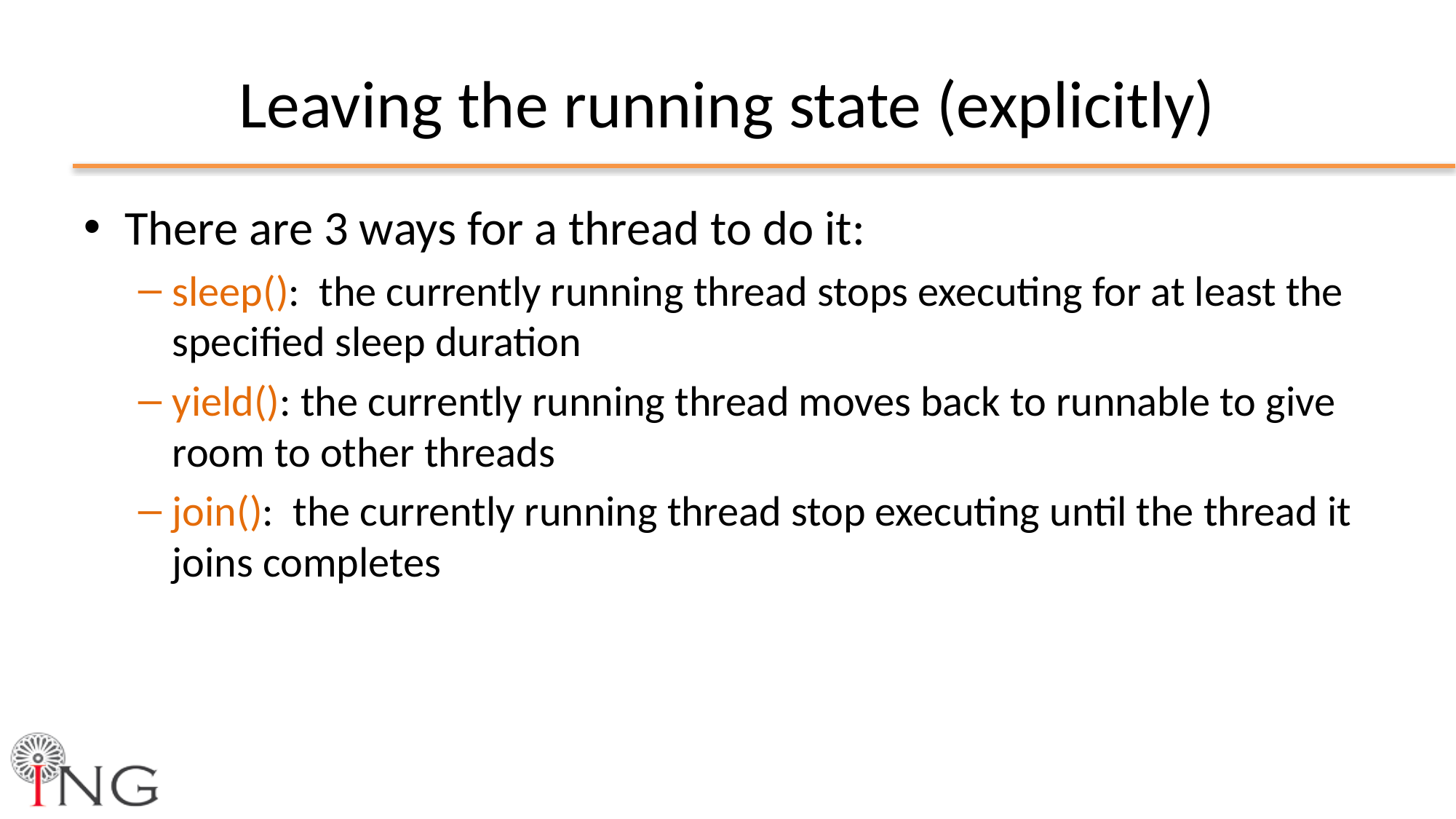

# Leaving the running state (explicitly)
There are 3 ways for a thread to do it:
sleep():  the currently running thread stops executing for at least the specified sleep duration
yield(): the currently running thread moves back to runnable to give room to other threads
join():  the currently running thread stop executing until the thread it joins completes